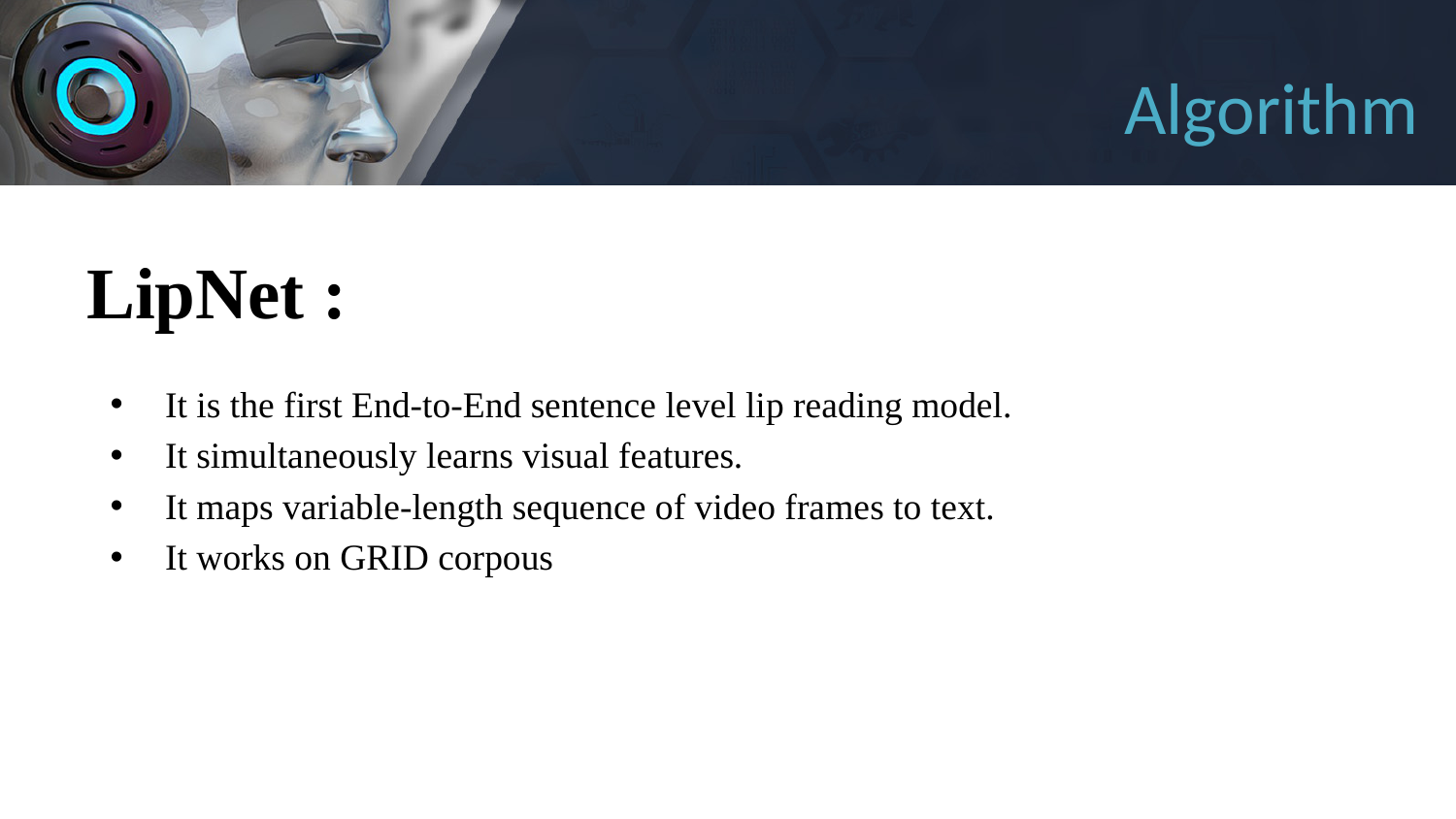

# Algorithm
LipNet :

It is the first End-to-End sentence level lip reading model.
It simultaneously learns visual features.
It maps variable-length sequence of video frames to text.
It works on GRID corpous